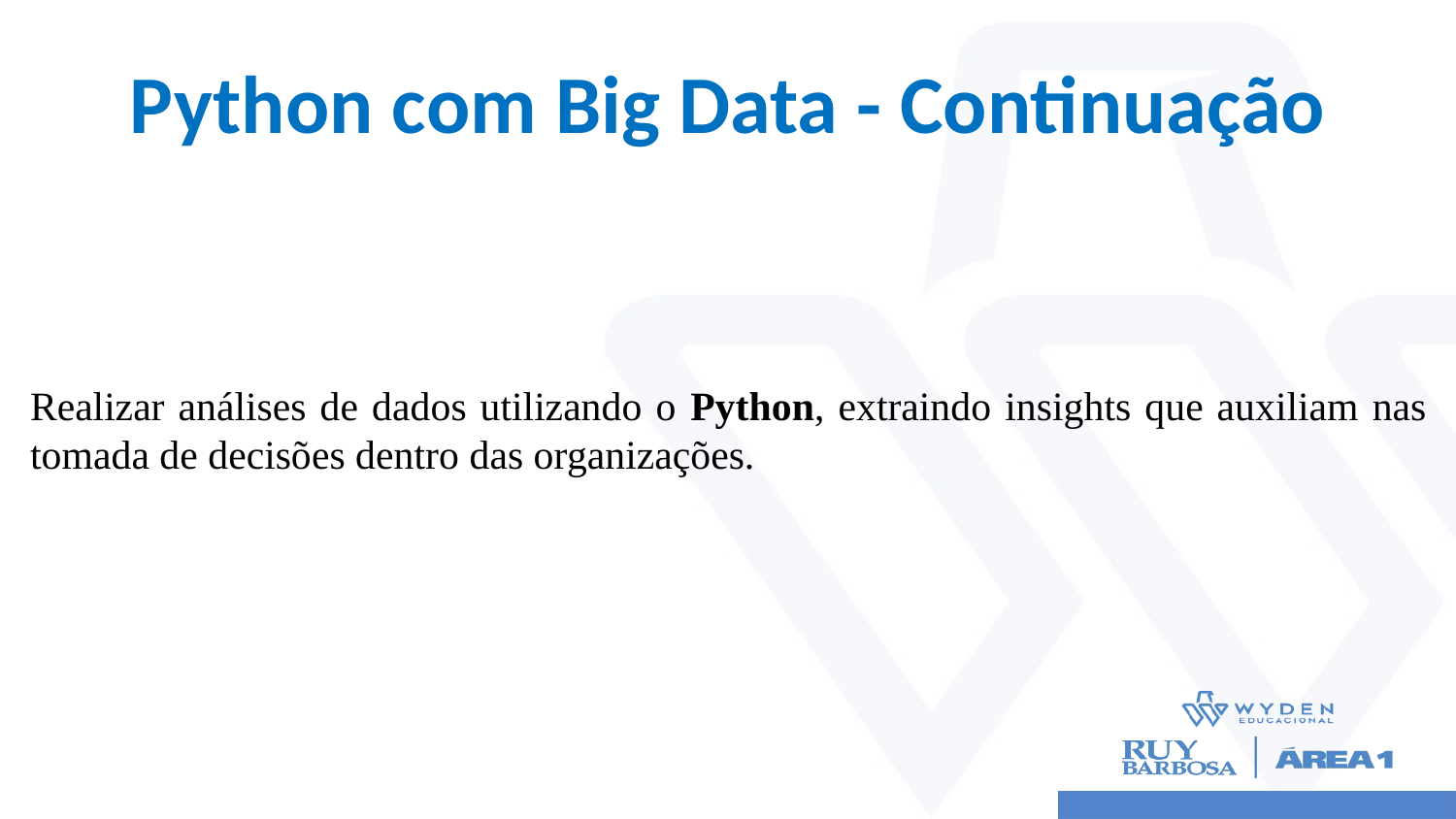

# Python com Big Data - Continuação

Realizar análises de dados utilizando o Python, extraindo insights que auxiliam nas tomada de decisões dentro das organizações.